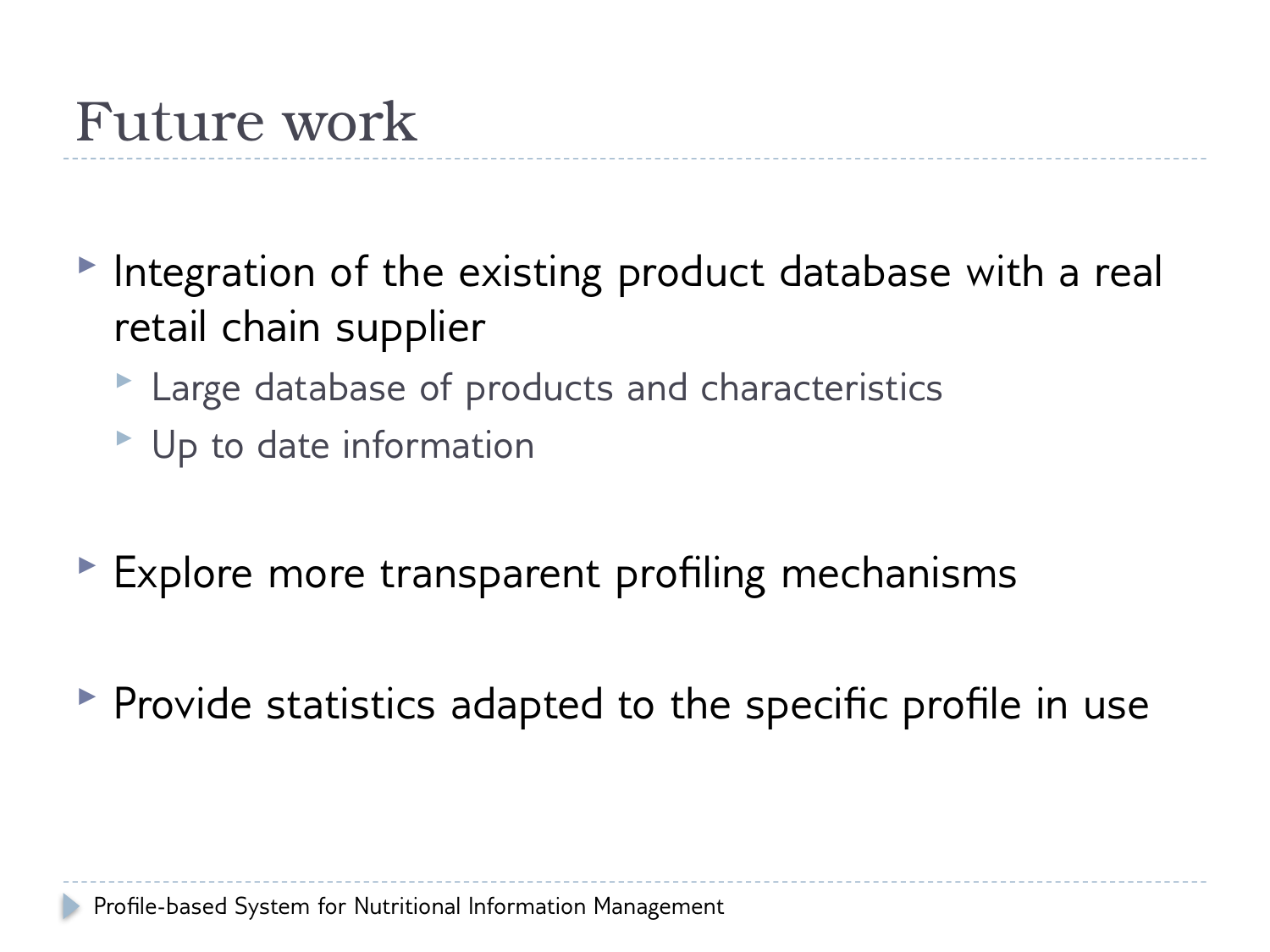

# Future work

Integration of the existing product database with a real retail chain supplier
Large database of products and characteristics
Up to date information

Explore more transparent profiling mechanisms

Provide statistics adapted to the specific profile in use

Profile-based System for Nutritional Information Management